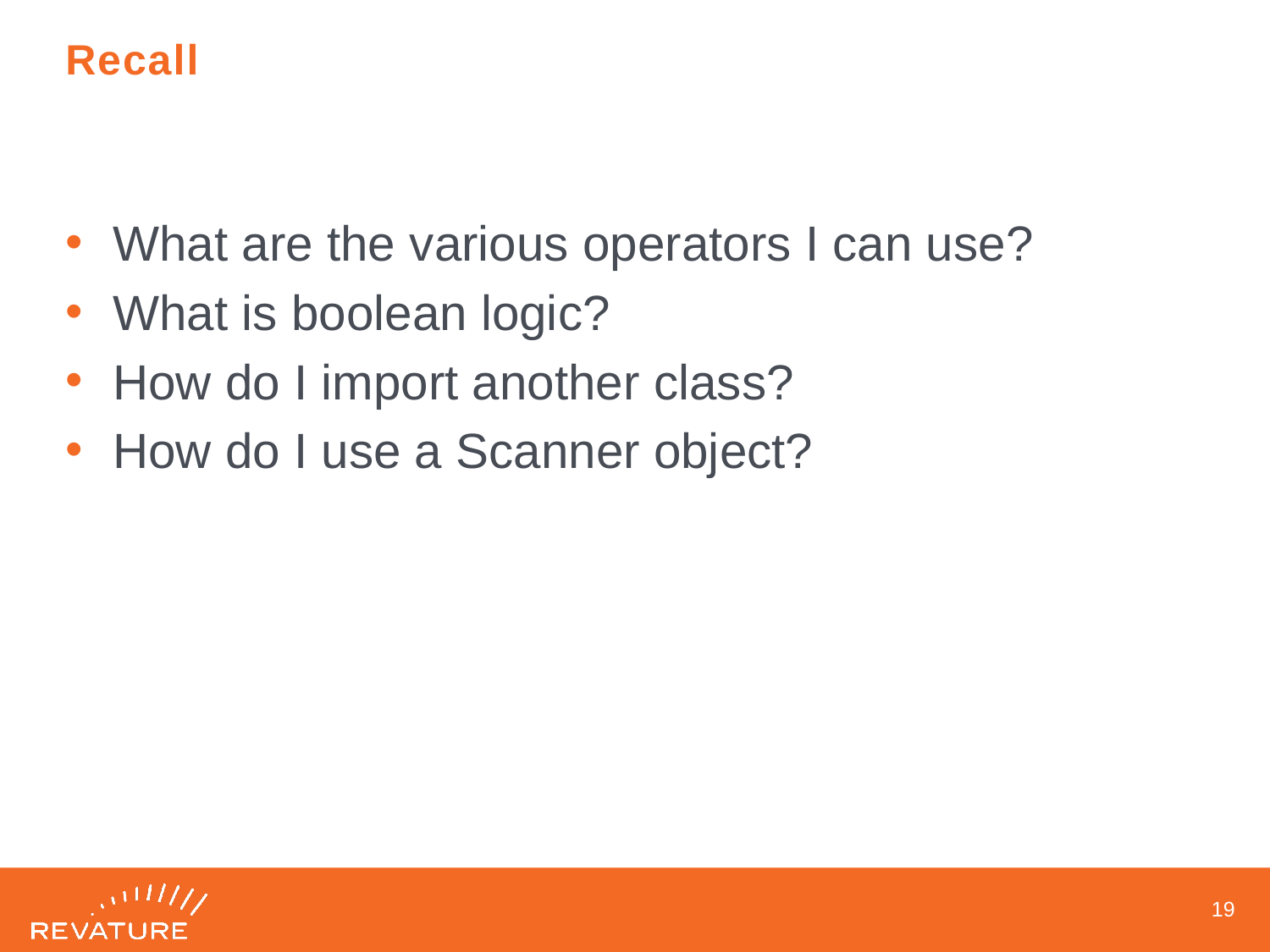

# Recall
What are the various operators I can use?
What is boolean logic?
How do I import another class?
How do I use a Scanner object?
19